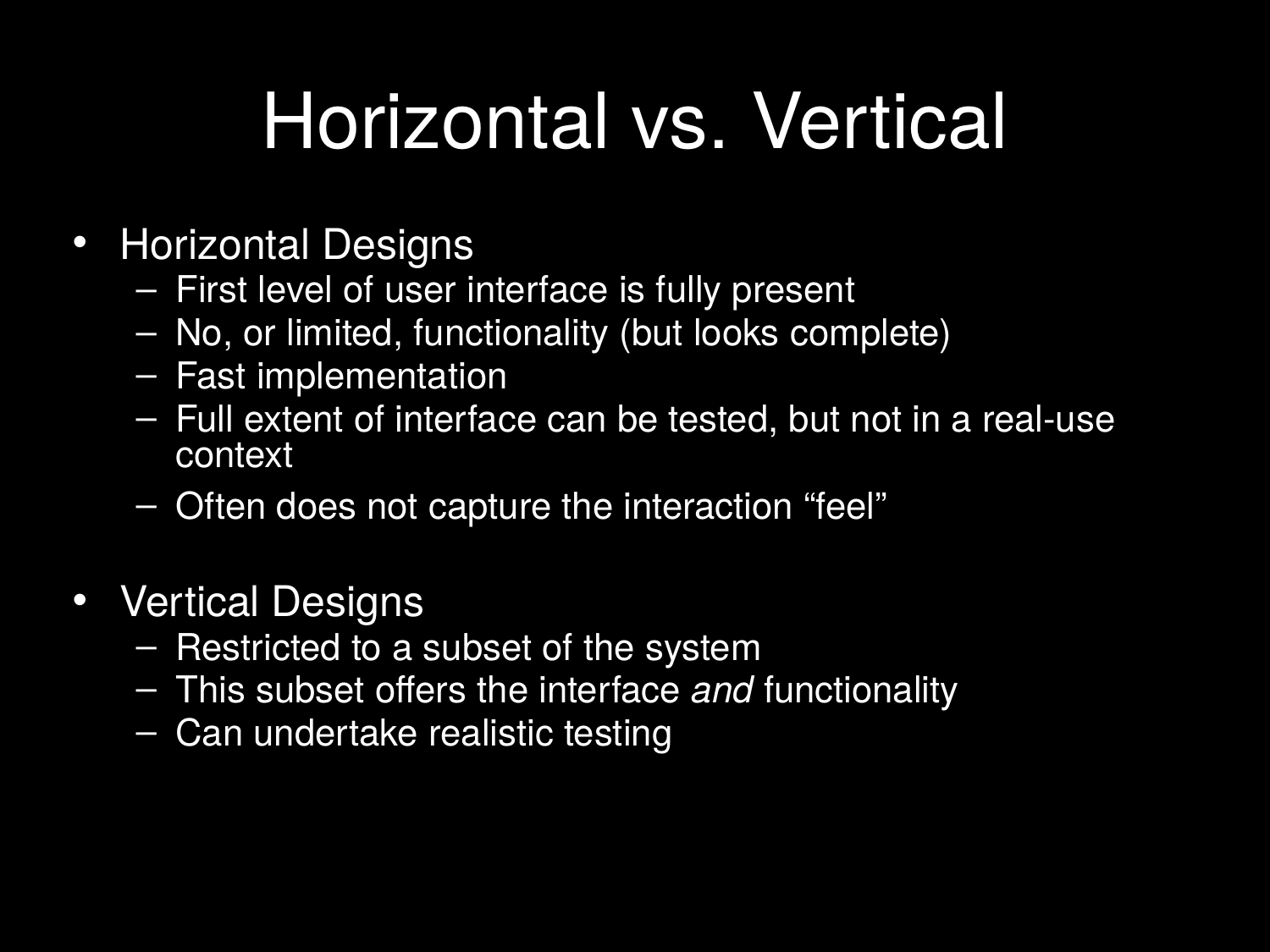

# Horizontal vs. Vertical
Horizontal Designs
First level of user interface is fully present
No, or limited, functionality (but looks complete)
Fast implementation
Full extent of interface can be tested, but not in a real-use context
Often does not capture the interaction “feel”

Vertical Designs
Restricted to a subset of the system
This subset offers the interface and functionality
Can undertake realistic testing